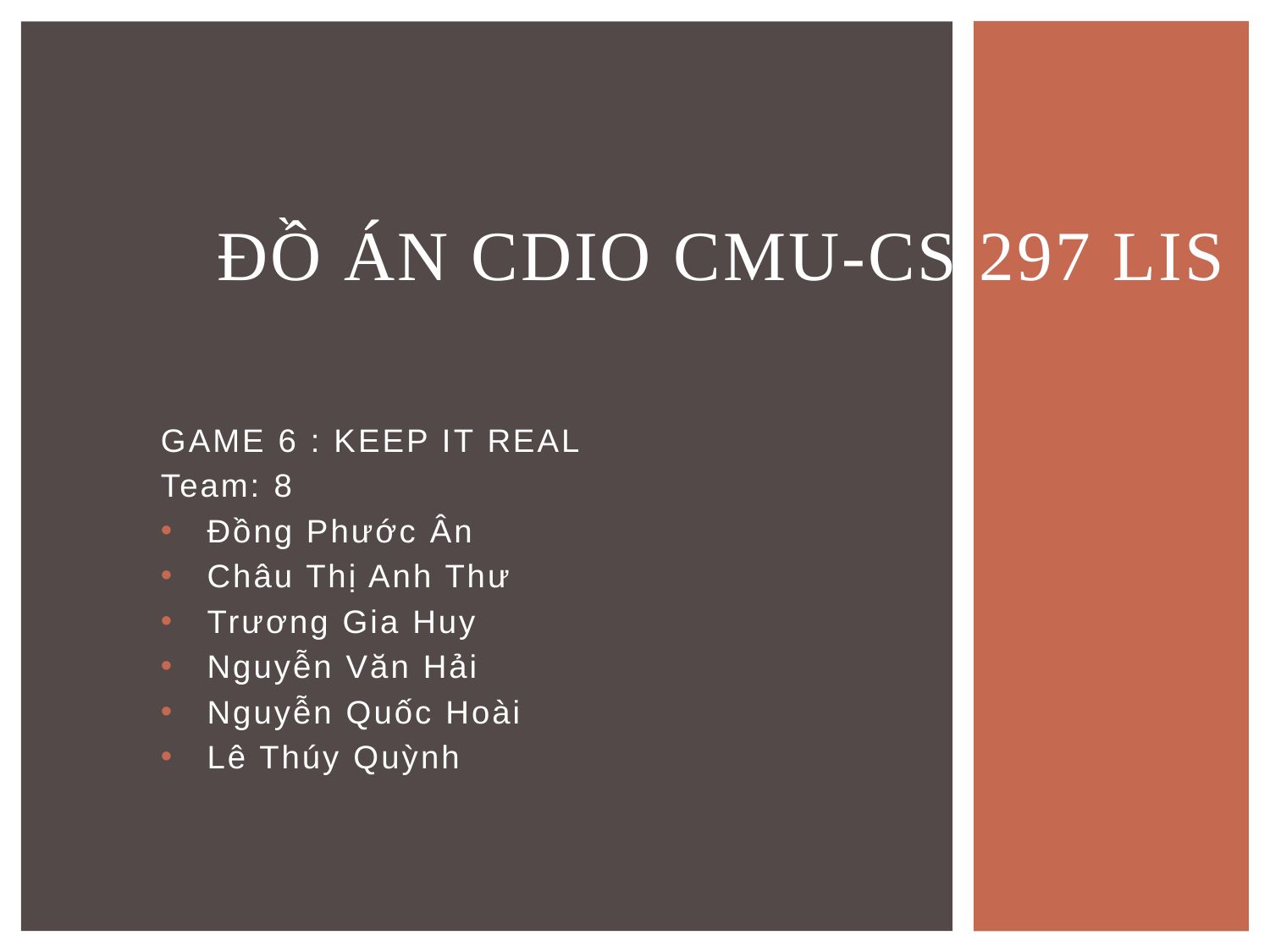

# ĐỒ ÁN CDIO CMU-CS 297 LIS
GAME 6 : KEEP IT REAL
Team: 8
Đồng Phước Ân
Châu Thị Anh Thư
Trương Gia Huy
Nguyễn Văn Hải
Nguyễn Quốc Hoài
Lê Thúy Quỳnh